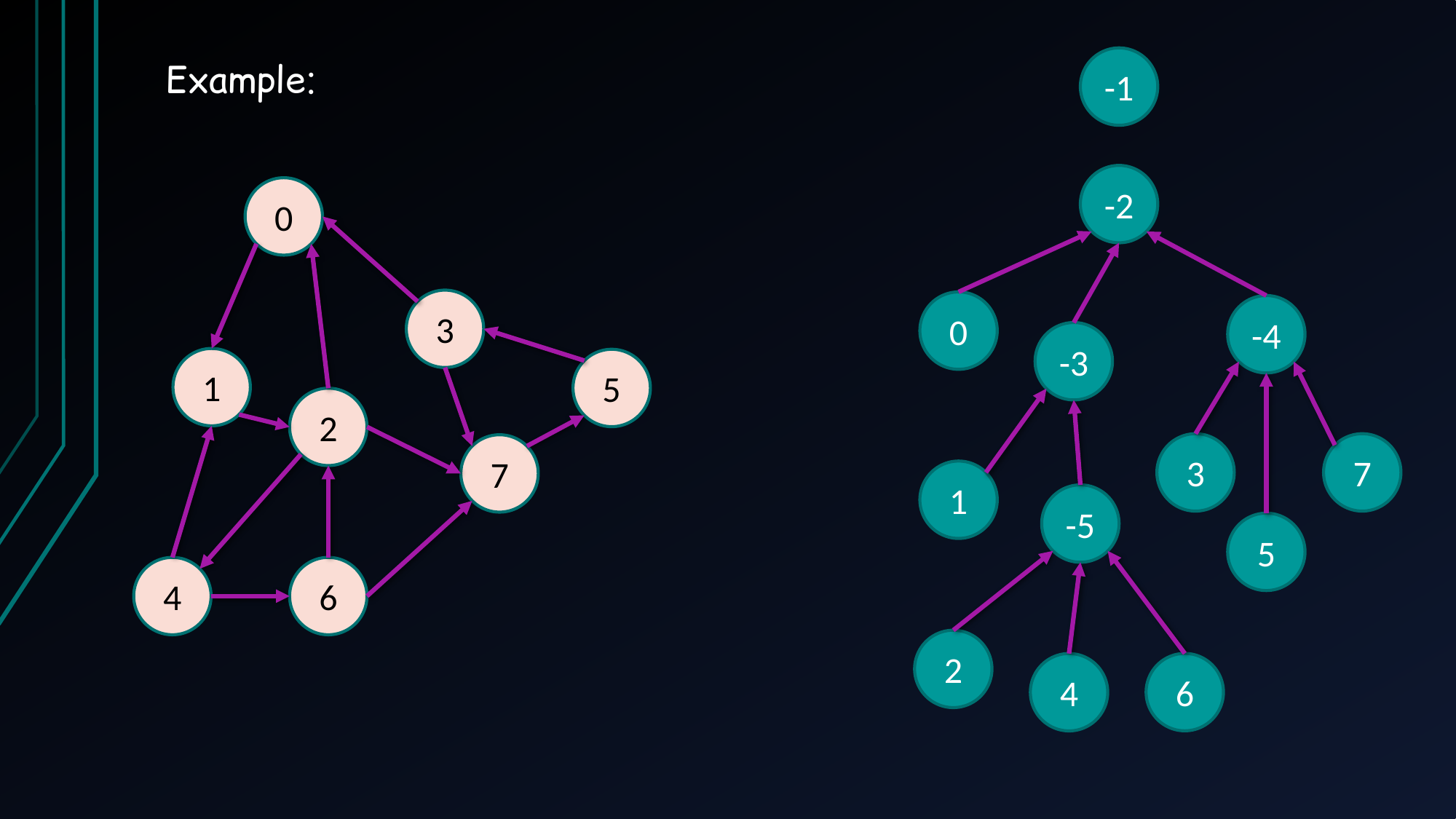

-1
Example:
-2
0
3
0
-4
-3
1
5
2
3
7
7
1
-5
5
4
6
2
6
4